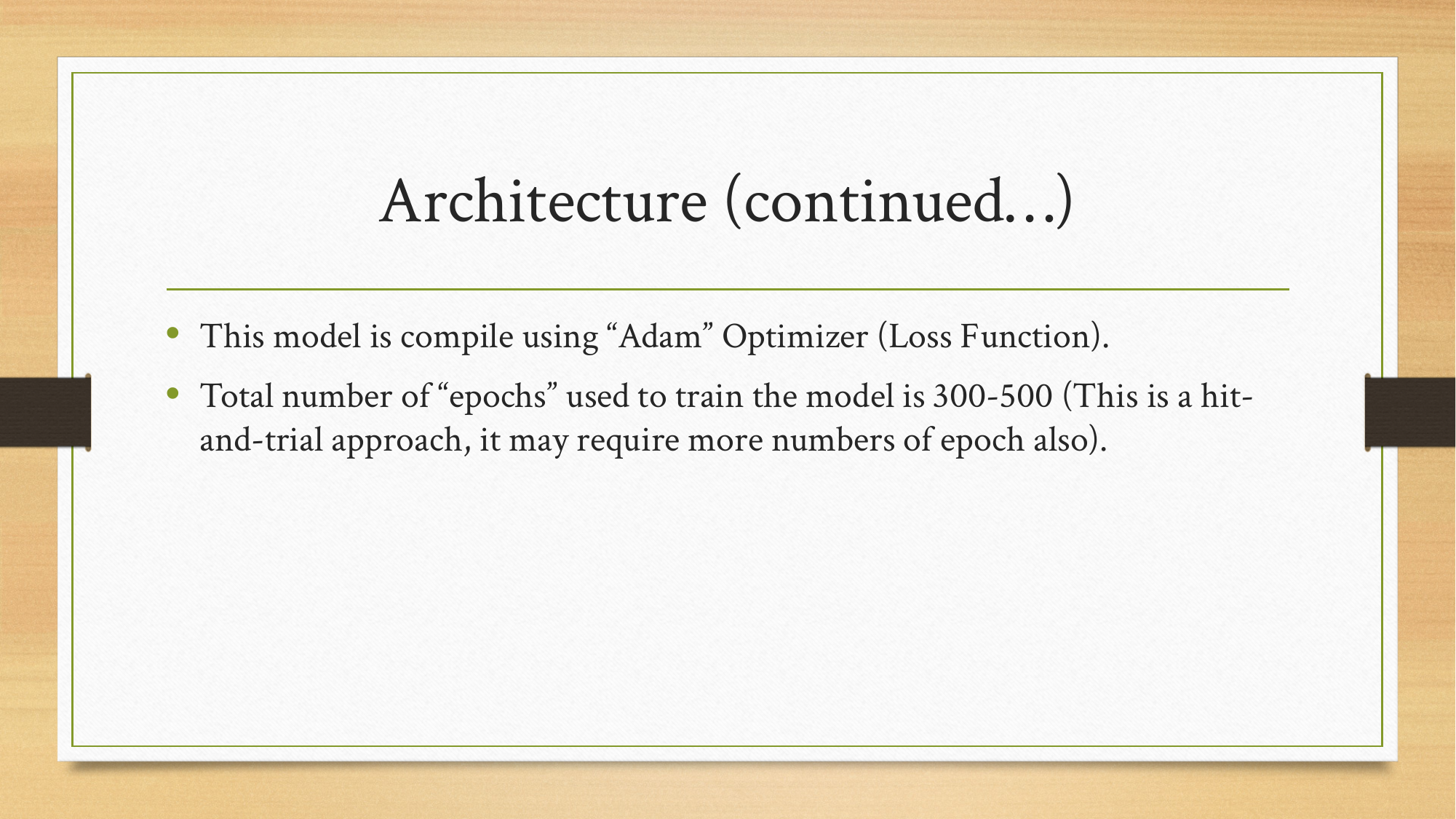

# Architecture (continued…)
This model is compile using “Adam” Optimizer (Loss Function).
Total number of “epochs” used to train the model is 300-500 (This is a hit-and-trial approach, it may require more numbers of epoch also).